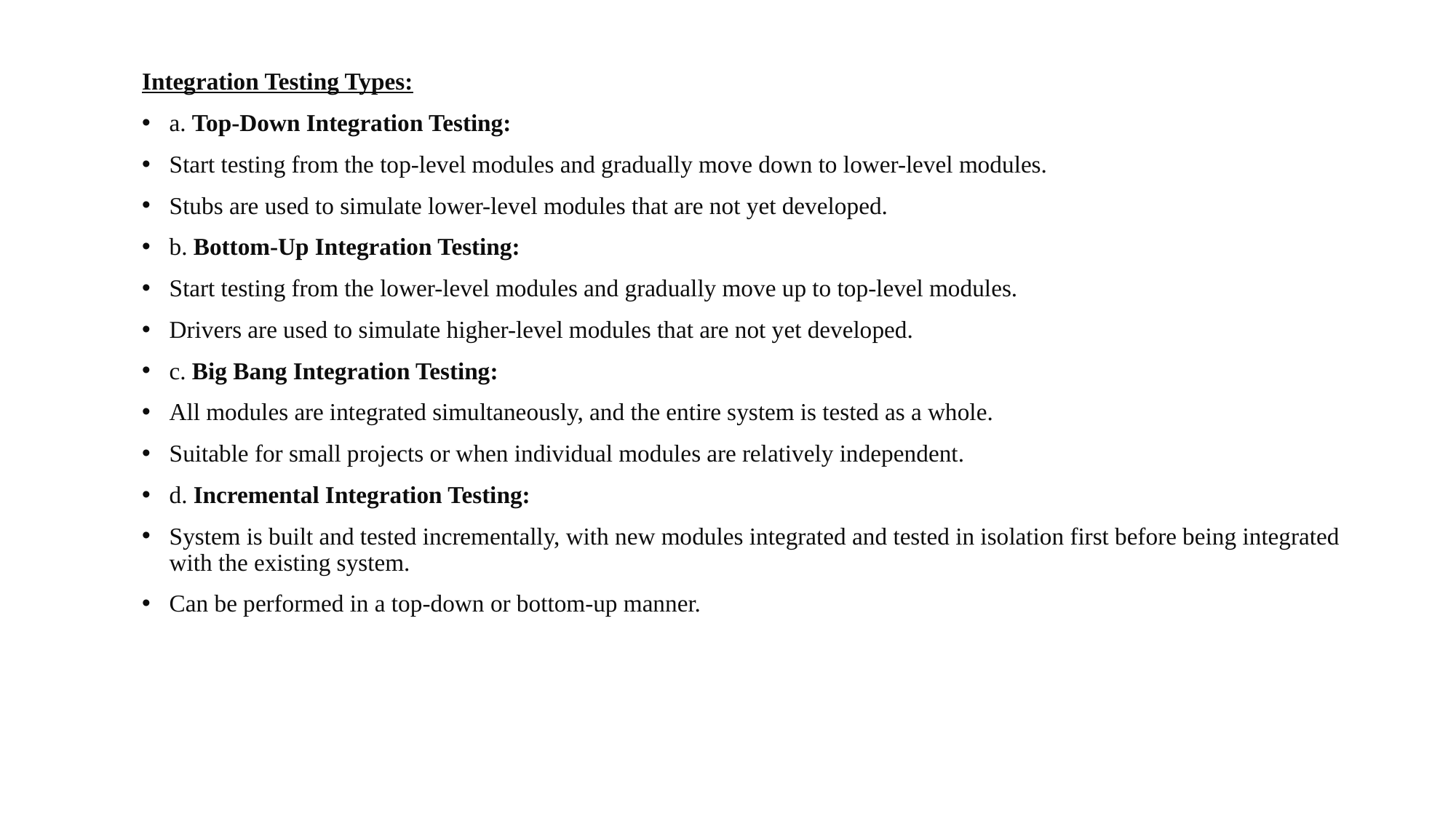

Integration Testing Types:
a. Top-Down Integration Testing:
Start testing from the top-level modules and gradually move down to lower-level modules.
Stubs are used to simulate lower-level modules that are not yet developed.
b. Bottom-Up Integration Testing:
Start testing from the lower-level modules and gradually move up to top-level modules.
Drivers are used to simulate higher-level modules that are not yet developed.
c. Big Bang Integration Testing:
All modules are integrated simultaneously, and the entire system is tested as a whole.
Suitable for small projects or when individual modules are relatively independent.
d. Incremental Integration Testing:
System is built and tested incrementally, with new modules integrated and tested in isolation first before being integrated with the existing system.
Can be performed in a top-down or bottom-up manner.